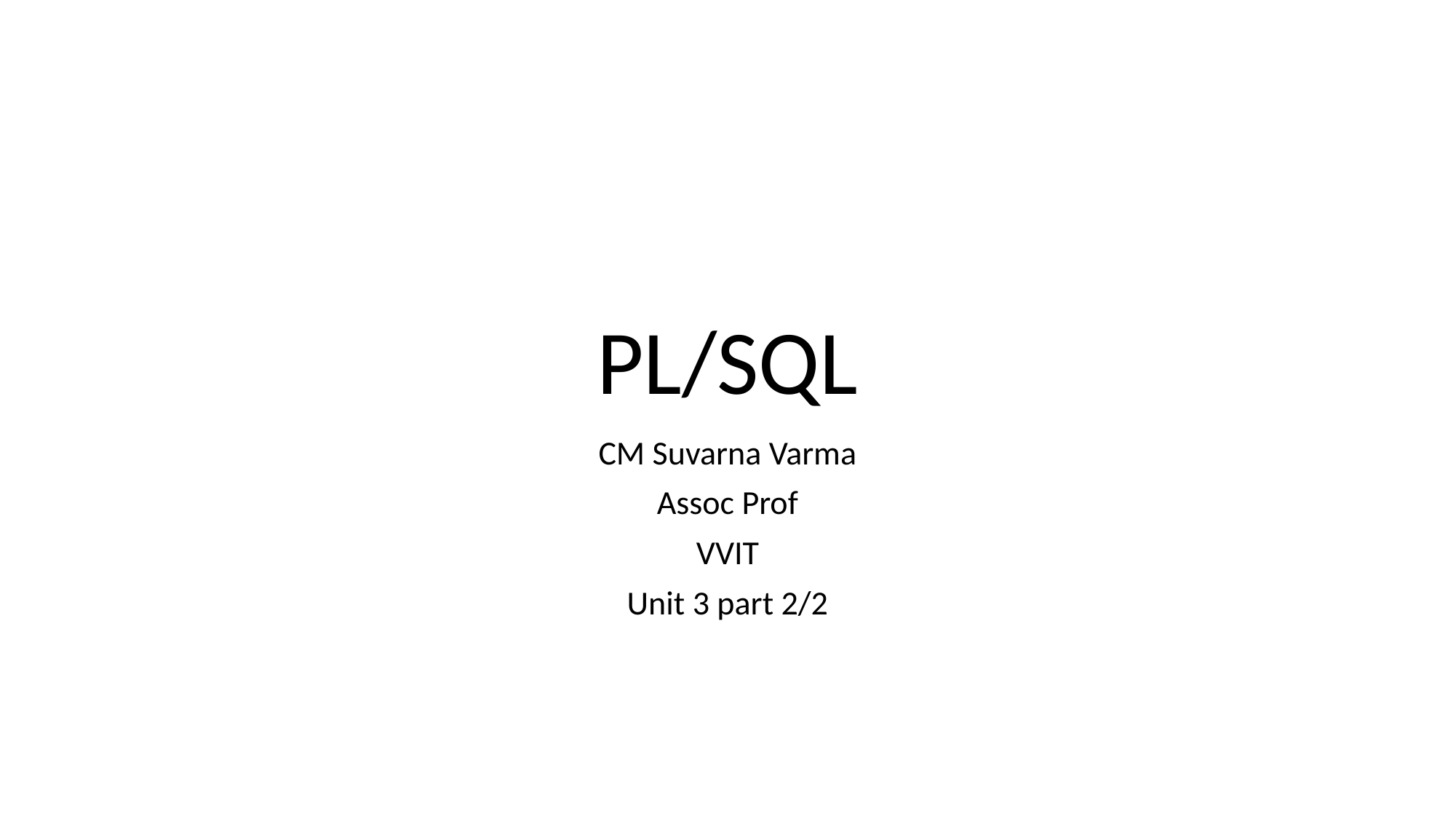

# PL/SQL
CM Suvarna Varma
Assoc Prof
VVIT
Unit 3 part 2/2